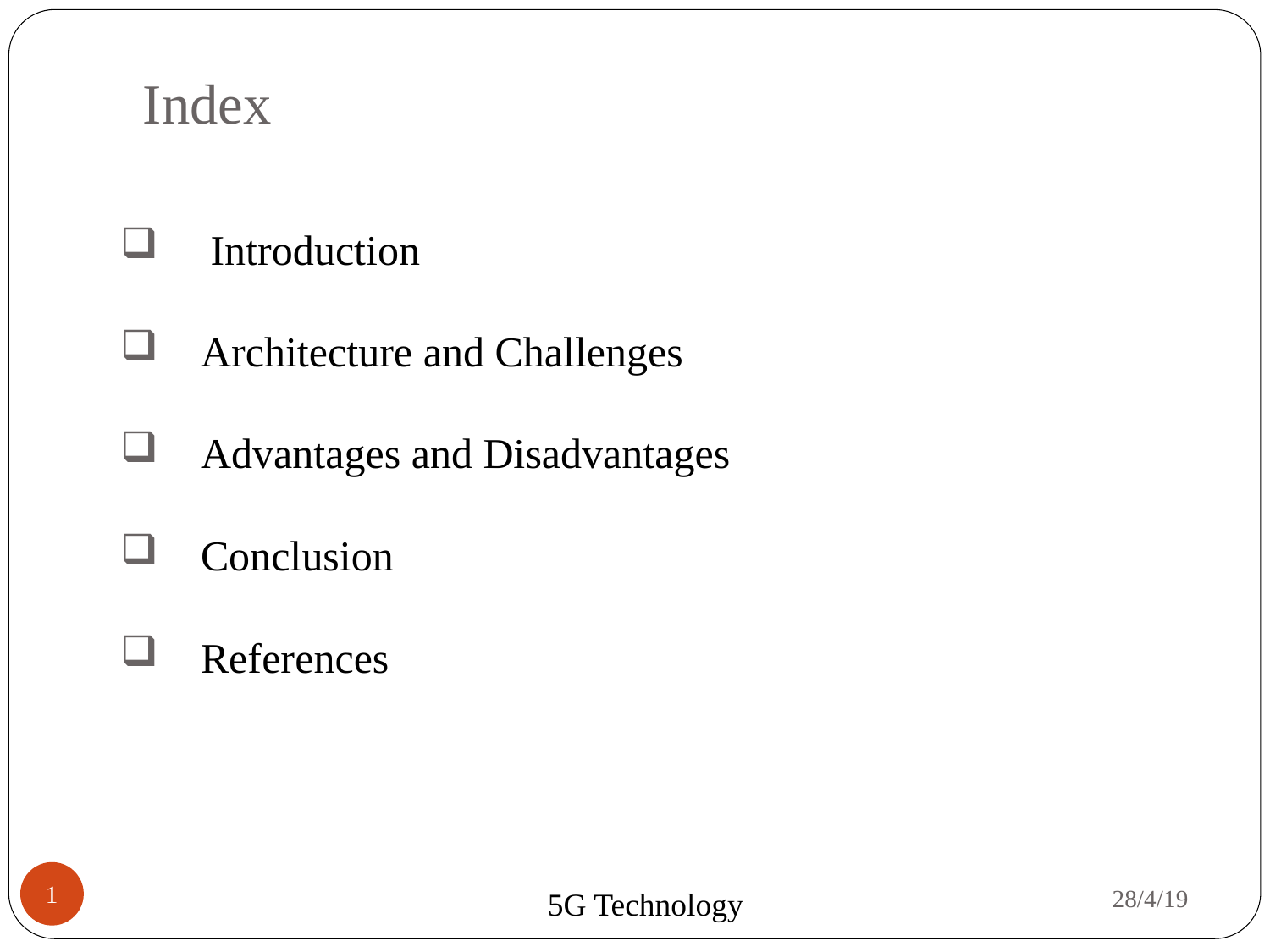

Index
    Introduction

    Architecture and Challenges

    Advantages and Disadvantages

    Conclusion

    References
1
28/4/19
5G Technology